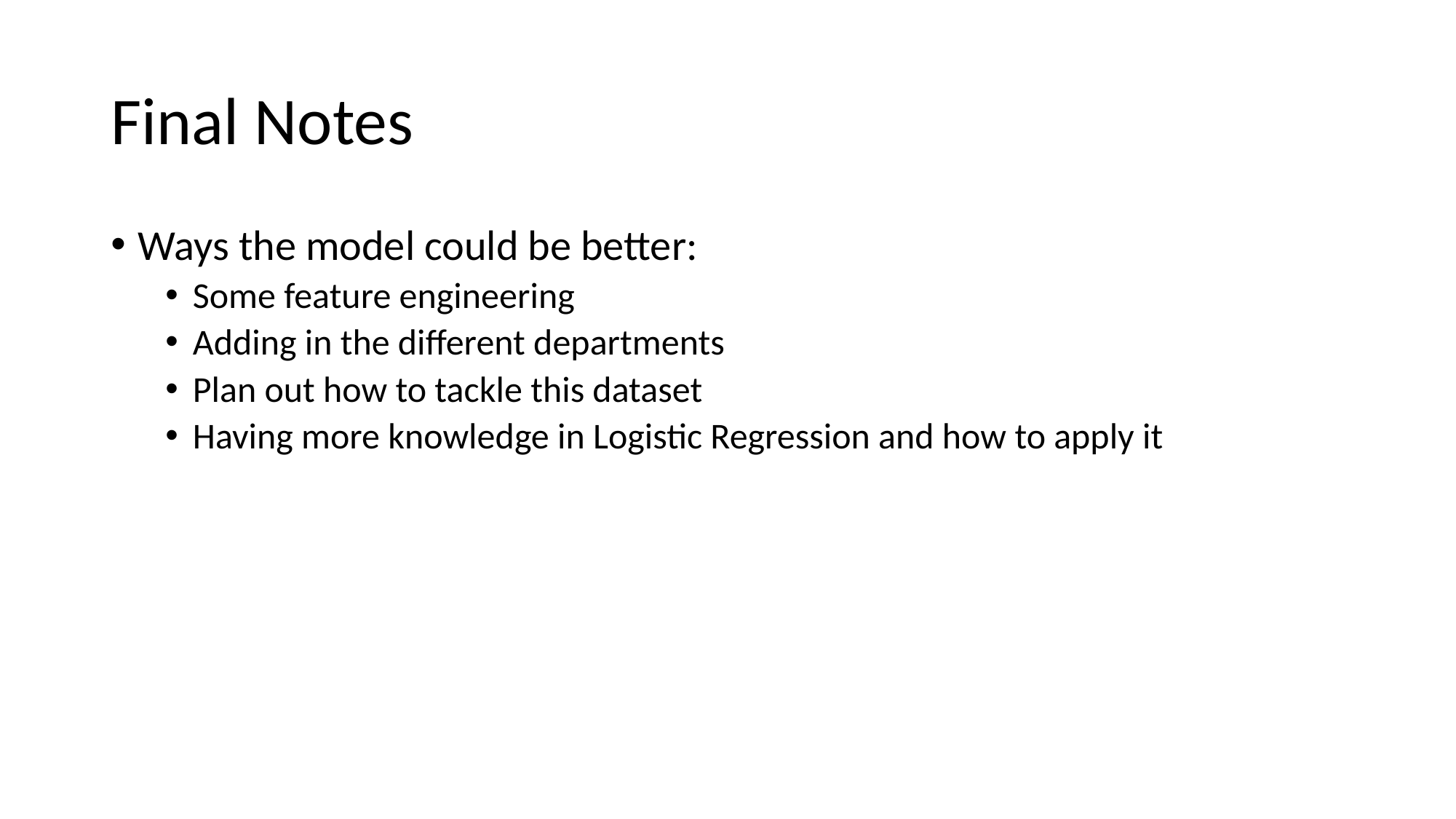

# Final Notes
Ways the model could be better:
Some feature engineering
Adding in the different departments
Plan out how to tackle this dataset
Having more knowledge in Logistic Regression and how to apply it